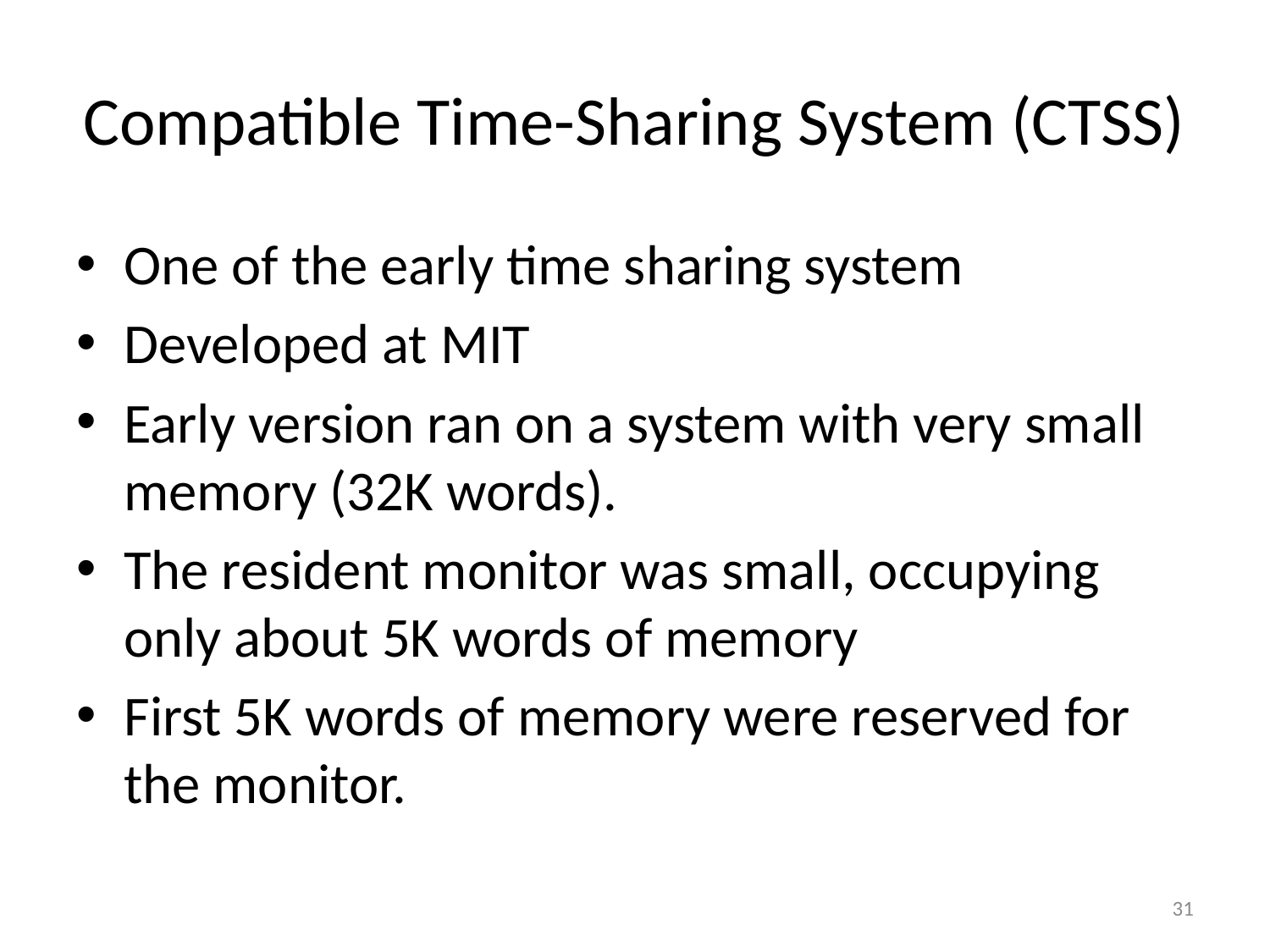

# Compatible Time-Sharing System (CTSS)
One of the early time sharing system
Developed at MIT
Early version ran on a system with very small memory (32K words).
The resident monitor was small, occupying only about 5K words of memory
First 5K words of memory were reserved for the monitor.
31